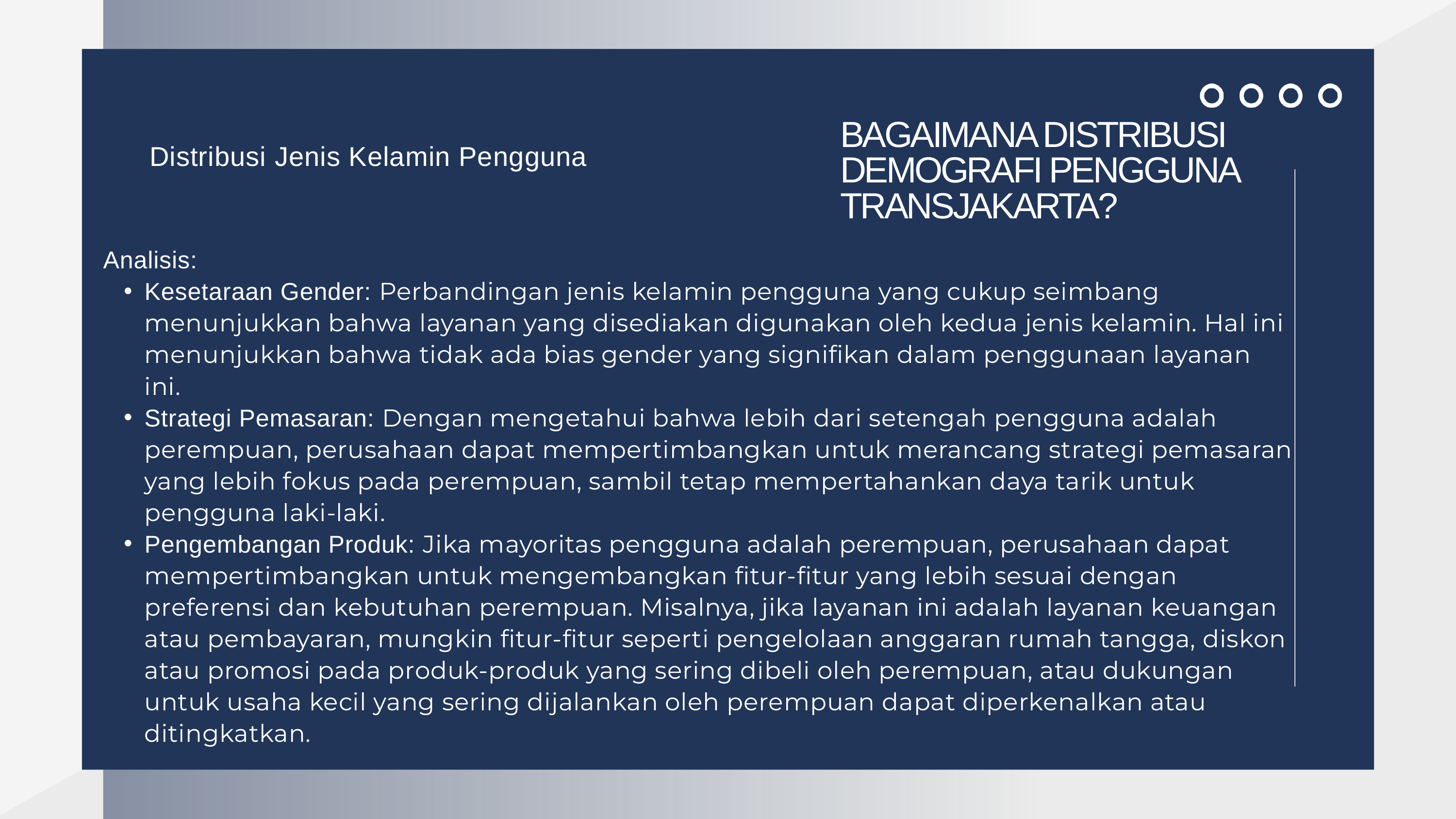

BAGAIMANA DISTRIBUSI DEMOGRAFI PENGGUNA TRANSJAKARTA?
Distribusi Jenis Kelamin Pengguna
Analisis:
Kesetaraan Gender: Perbandingan jenis kelamin pengguna yang cukup seimbang menunjukkan bahwa layanan yang disediakan digunakan oleh kedua jenis kelamin. Hal ini menunjukkan bahwa tidak ada bias gender yang signifikan dalam penggunaan layanan ini.
Strategi Pemasaran: Dengan mengetahui bahwa lebih dari setengah pengguna adalah perempuan, perusahaan dapat mempertimbangkan untuk merancang strategi pemasaran yang lebih fokus pada perempuan, sambil tetap mempertahankan daya tarik untuk pengguna laki-laki.
Pengembangan Produk: Jika mayoritas pengguna adalah perempuan, perusahaan dapat mempertimbangkan untuk mengembangkan fitur-fitur yang lebih sesuai dengan preferensi dan kebutuhan perempuan. Misalnya, jika layanan ini adalah layanan keuangan atau pembayaran, mungkin fitur-fitur seperti pengelolaan anggaran rumah tangga, diskon atau promosi pada produk-produk yang sering dibeli oleh perempuan, atau dukungan untuk usaha kecil yang sering dijalankan oleh perempuan dapat diperkenalkan atau ditingkatkan.